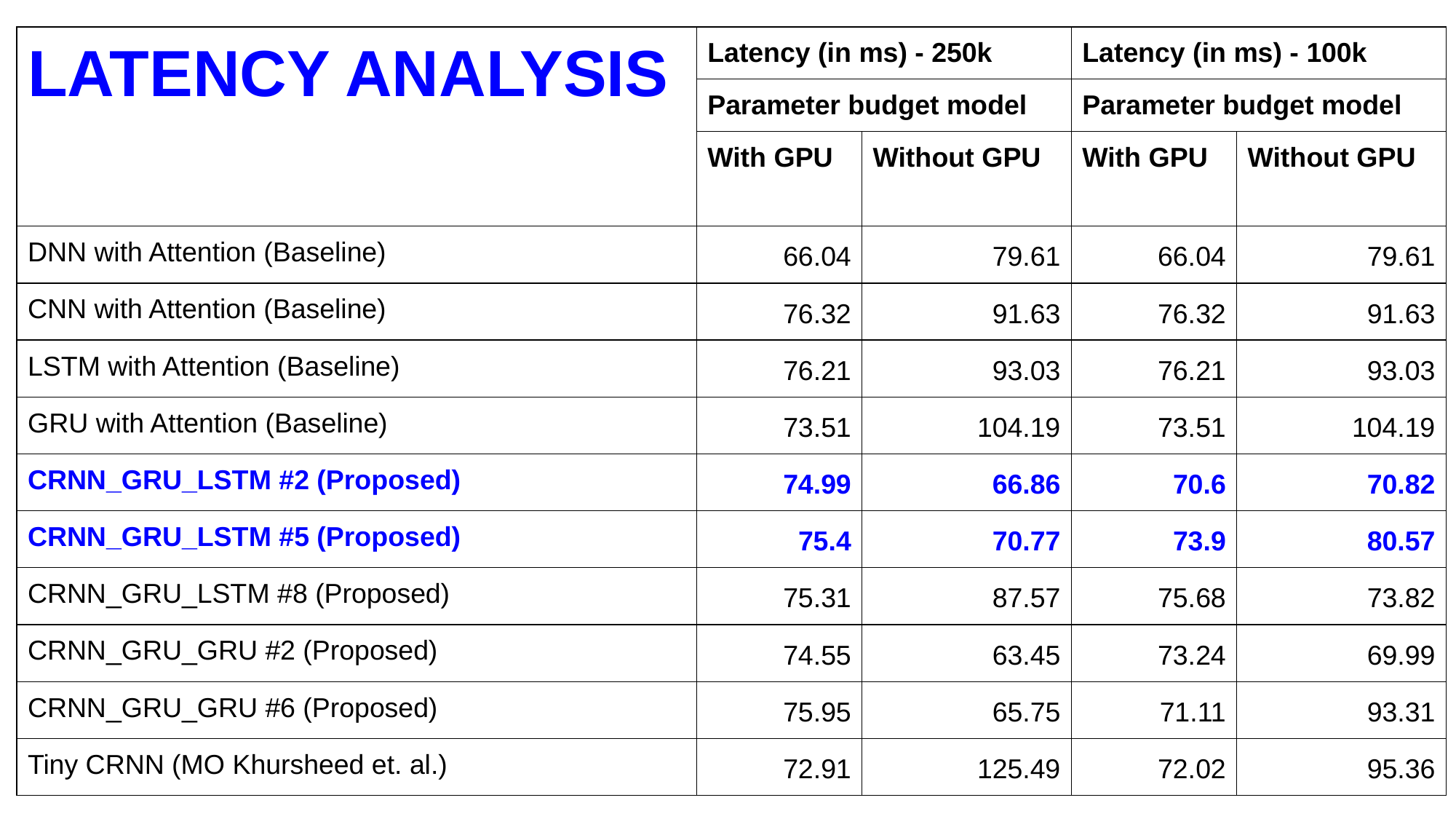

| LATENCY ANALYSIS | Latency (in ms) - 250k |  | Latency (in ms) - 100k |  |
| --- | --- | --- | --- | --- |
|  | Parameter budget model |  | Parameter budget model |  |
|  | With GPU | Without GPU | With GPU | Without GPU |
| DNN with Attention (Baseline) | 66.04 | 79.61 | 66.04 | 79.61 |
| CNN with Attention (Baseline) | 76.32 | 91.63 | 76.32 | 91.63 |
| LSTM with Attention (Baseline) | 76.21 | 93.03 | 76.21 | 93.03 |
| GRU with Attention (Baseline) | 73.51 | 104.19 | 73.51 | 104.19 |
| CRNN\_GRU\_LSTM #2 (Proposed) | 74.99 | 66.86 | 70.6 | 70.82 |
| CRNN\_GRU\_LSTM #5 (Proposed) | 75.4 | 70.77 | 73.9 | 80.57 |
| CRNN\_GRU\_LSTM #8 (Proposed) | 75.31 | 87.57 | 75.68 | 73.82 |
| CRNN\_GRU\_GRU #2 (Proposed) | 74.55 | 63.45 | 73.24 | 69.99 |
| CRNN\_GRU\_GRU #6 (Proposed) | 75.95 | 65.75 | 71.11 | 93.31 |
| Tiny CRNN (MO Khursheed et. al.) | 72.91 | 125.49 | 72.02 | 95.36 |